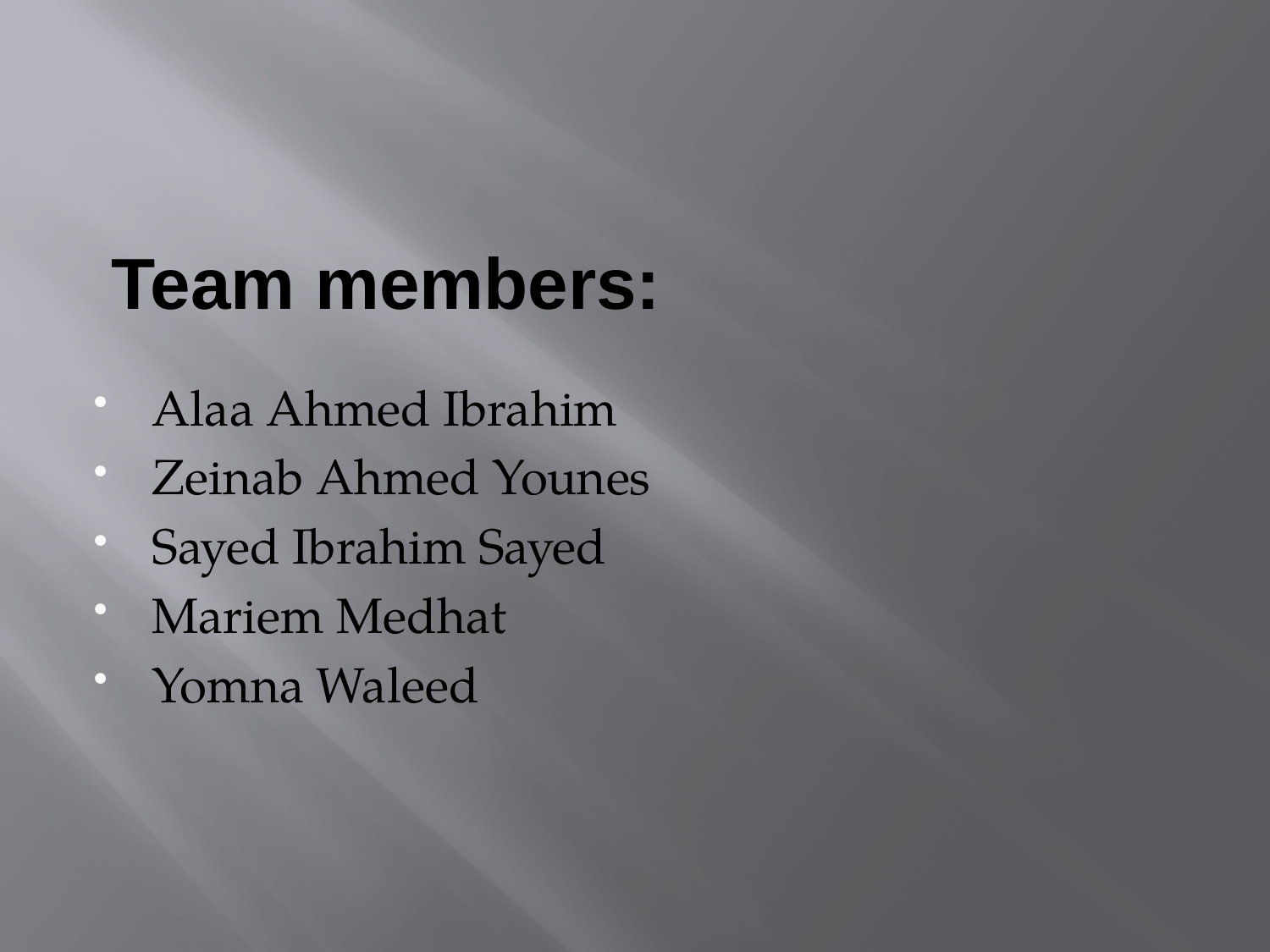

# Team members:
Alaa Ahmed Ibrahim
Zeinab Ahmed Younes
Sayed Ibrahim Sayed
Mariem Medhat
Yomna Waleed